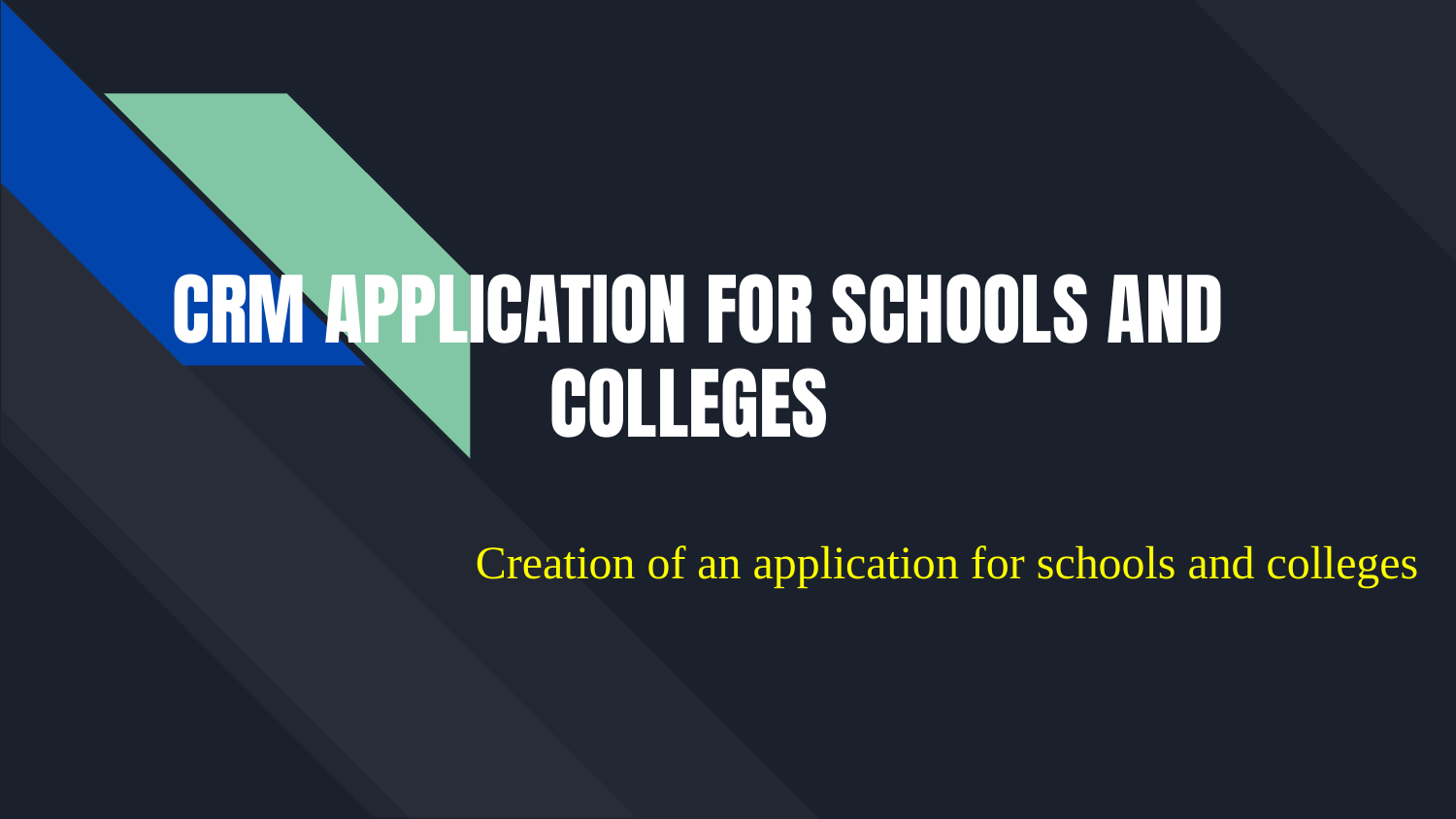

CRM APPLICATION FOR SCHOOLS AND COLLEGES
Creation of an application for schools and colleges